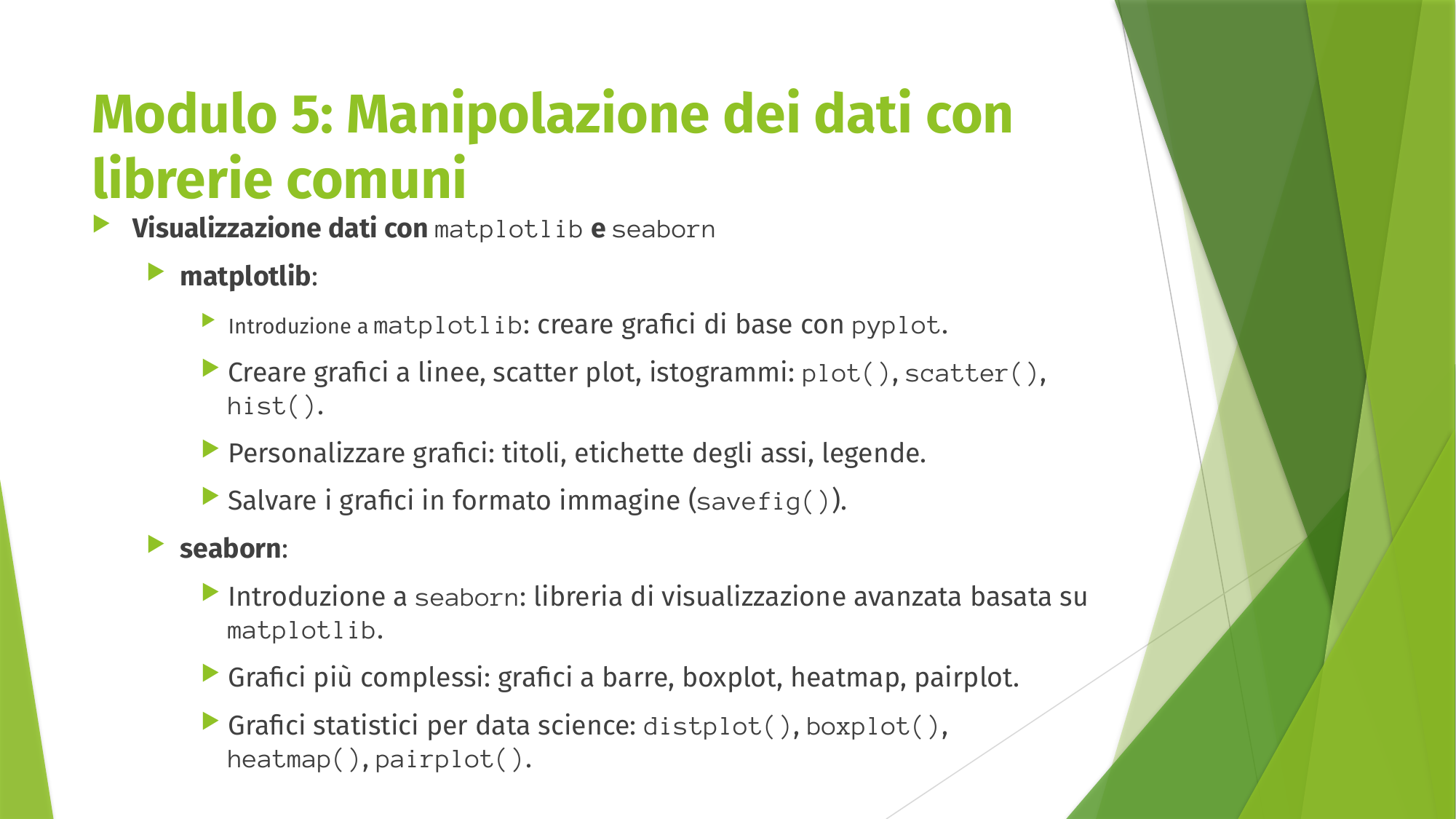

# Modulo 5: Manipolazione dei dati con librerie comuni

Visualizzazione dati con matplotlib e seaborn
matplotlib:
Introduzione a matplotlib: creare grafici di base con pyplot.
Creare grafici a linee, scatter plot, istogrammi: plot(), scatter(), hist().
Personalizzare grafici: titoli, etichette degli assi, legende.
Salvare i grafici in formato immagine (savefig()).
seaborn:
Introduzione a seaborn: libreria di visualizzazione avanzata basata su matplotlib.
Grafici più complessi: grafici a barre, boxplot, heatmap, pairplot.
Grafici statistici per data science: distplot(), boxplot(), heatmap(), pairplot().